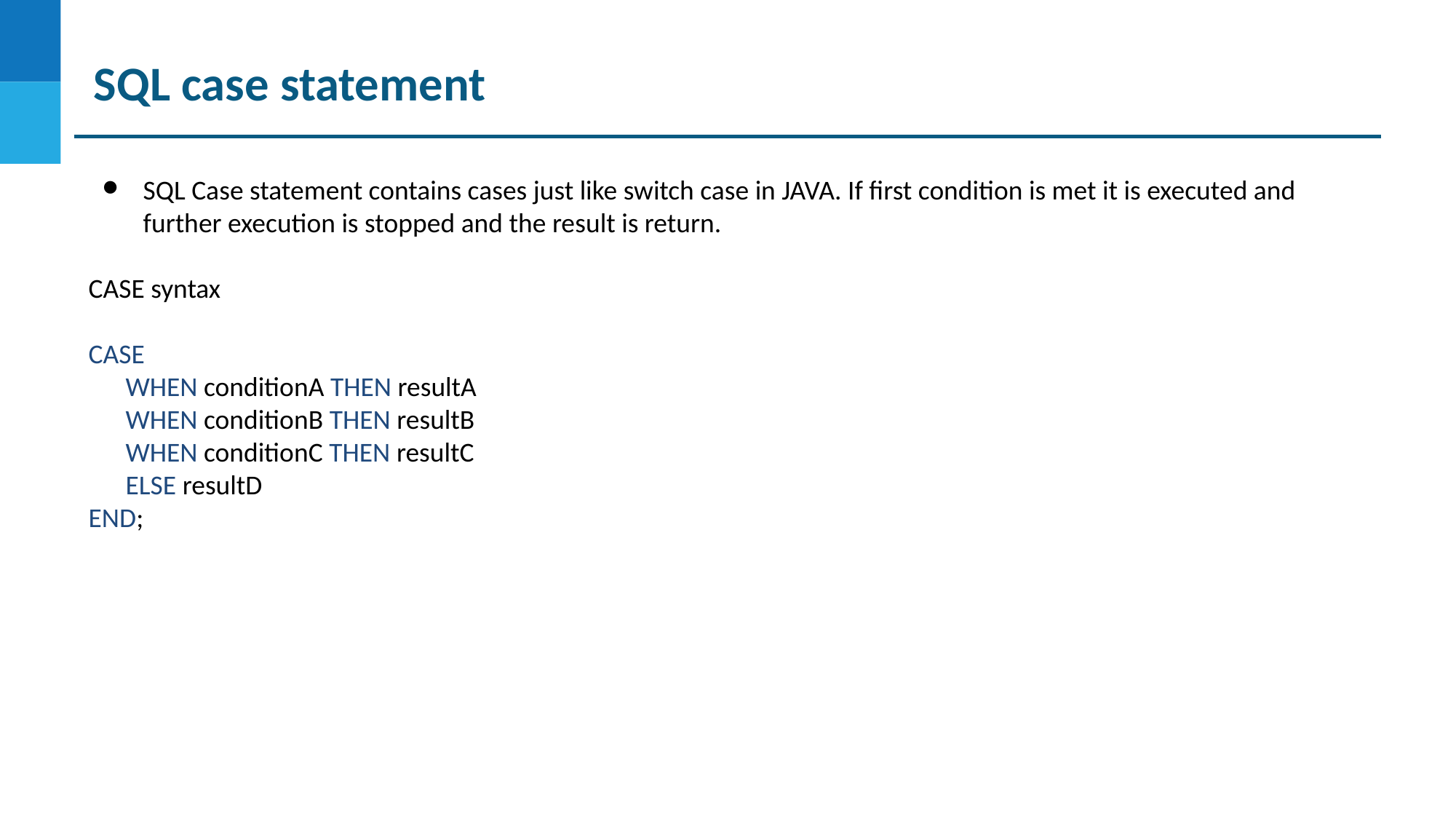

SQL case statement
SQL Case statement contains cases just like switch case in JAVA. If first condition is met it is executed and further execution is stopped and the result is return.

CASE syntax

CASE
      WHEN conditionA THEN resultA
      WHEN conditionB THEN resultB
      WHEN conditionC THEN resultC
      ELSE resultD
END;